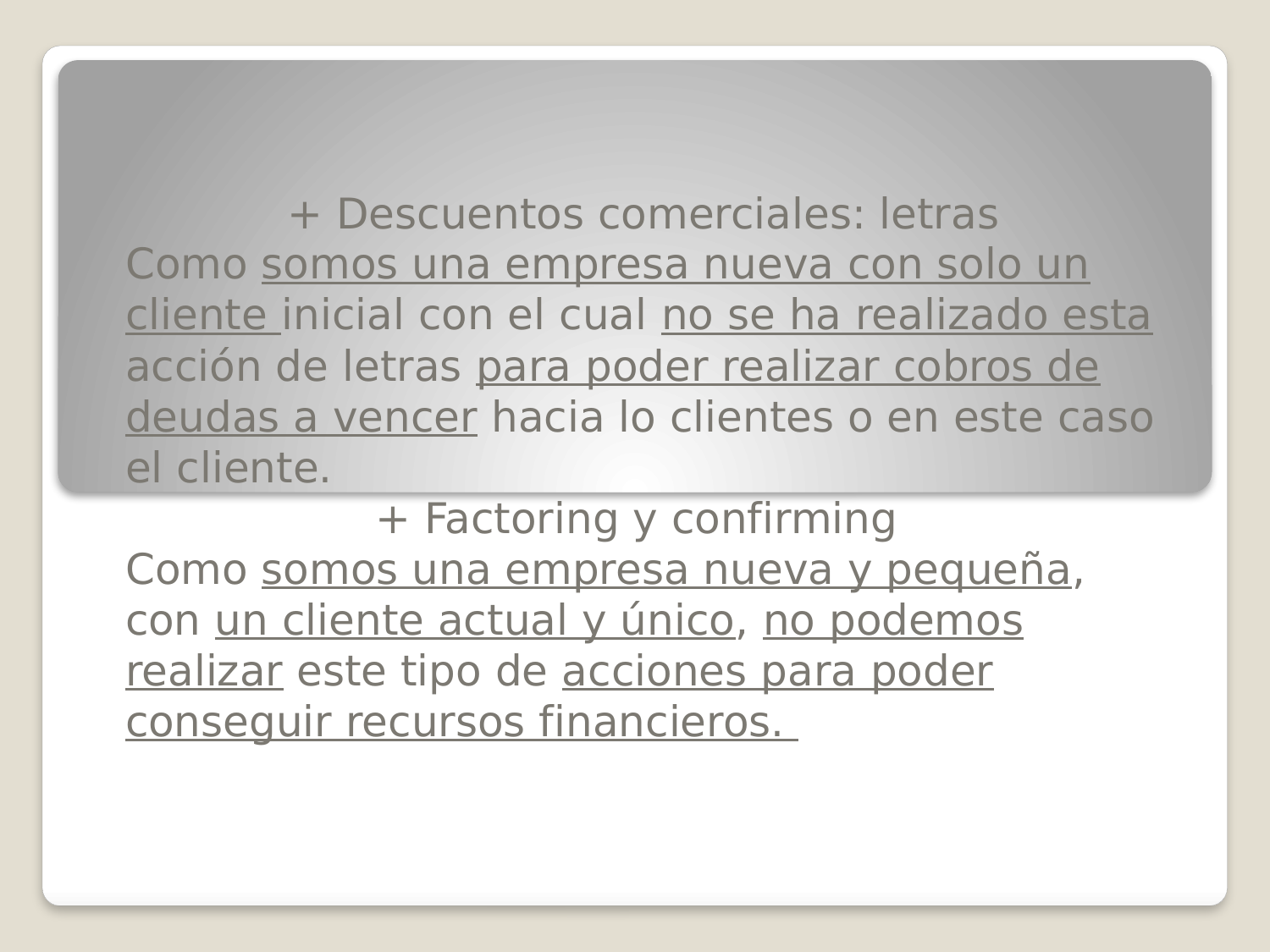

+ Descuentos comerciales: letras
Como somos una empresa nueva con solo un cliente inicial con el cual no se ha realizado esta acción de letras para poder realizar cobros de deudas a vencer hacia lo clientes o en este caso el cliente.
+ Factoring y confirming
Como somos una empresa nueva y pequeña, con un cliente actual y único, no podemos realizar este tipo de acciones para poder conseguir recursos financieros.